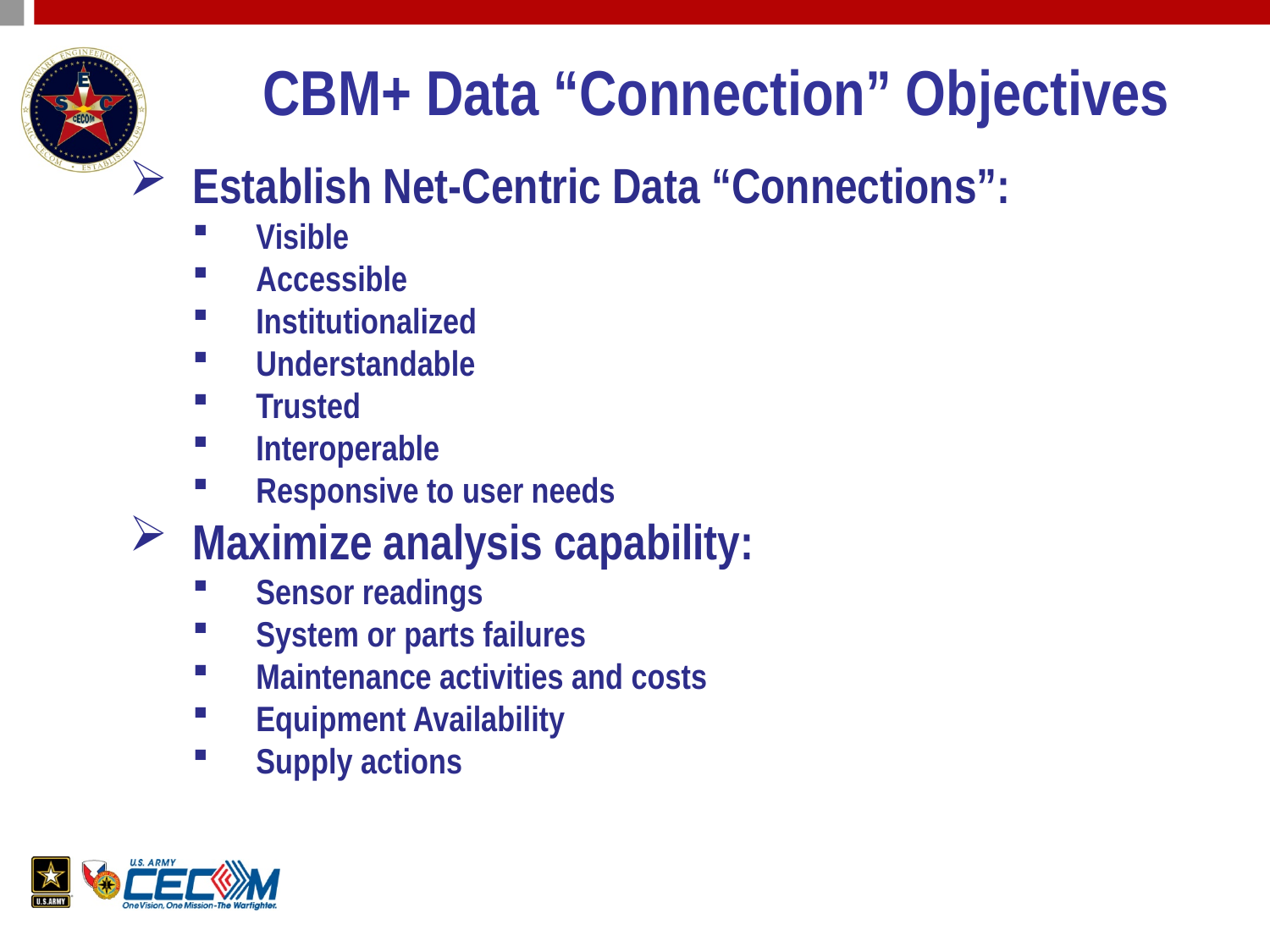

# CBM+ Data “Connection” Objectives
Establish Net-Centric Data “Connections”:
Visible
Accessible
Institutionalized
Understandable
Trusted
Interoperable
Responsive to user needs
Maximize analysis capability:
Sensor readings
System or parts failures
Maintenance activities and costs
Equipment Availability
Supply actions